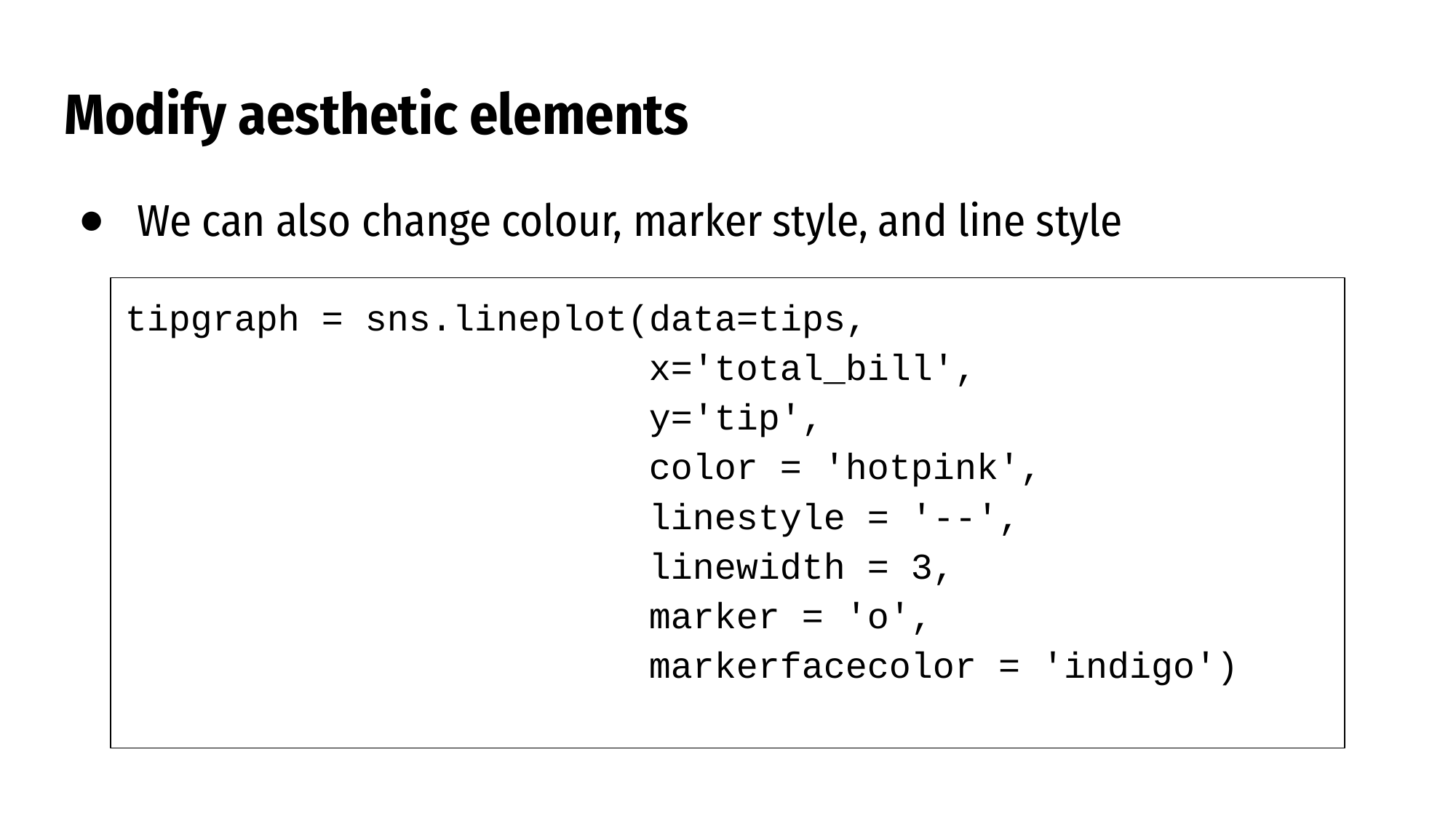

# Modify aesthetic elements
We can also change colour, marker style, and line style

tipgraph = sns.lineplot(data=tips,
                        x='total_bill',
                        y='tip',
                        color = 'hotpink',
                        linestyle = '--',
                        linewidth = 3,
                        marker = 'o',
                        markerfacecolor = 'indigo')